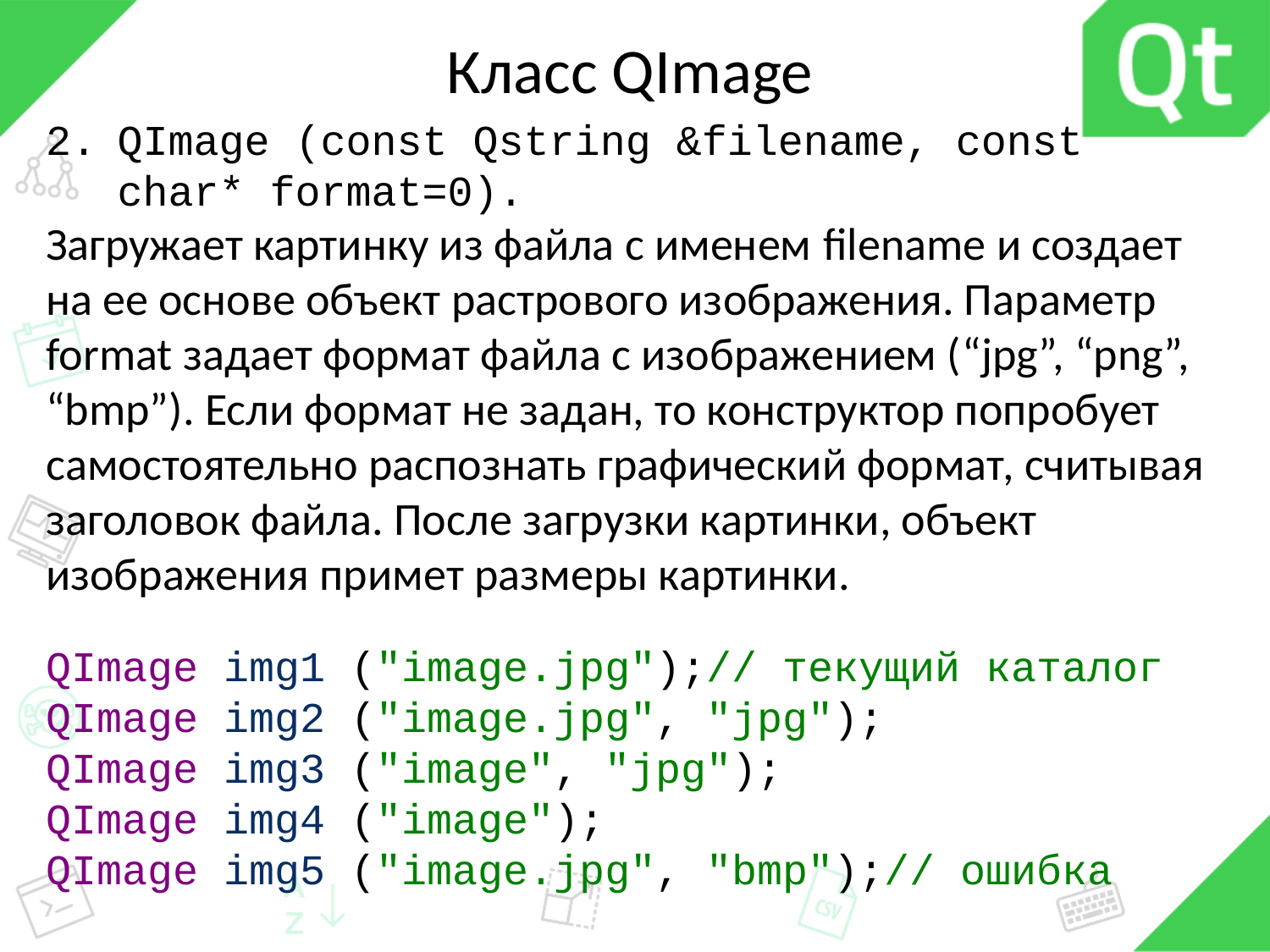

# Класс QImage
QImage (const Qstring &filename, const char* format=0).
Загружает картинку из файла с именем filename и создает на ее основе объект растрового изображения. Параметр format задает формат файла с изображением (“jpg”, “png”, “bmp”). Если формат не задан, то конструктор попробует самостоятельно распознать графический формат, считывая заголовок файла. После загрузки картинки, объект изображения примет размеры картинки.

QImage img1 ("image.jpg");// текущий каталог QImage img2 ("image.jpg", "jpg");
QImage img3 ("image", "jpg");
QImage img4 ("image");
QImage img5 ("image.jpg", "bmp");// ошибка